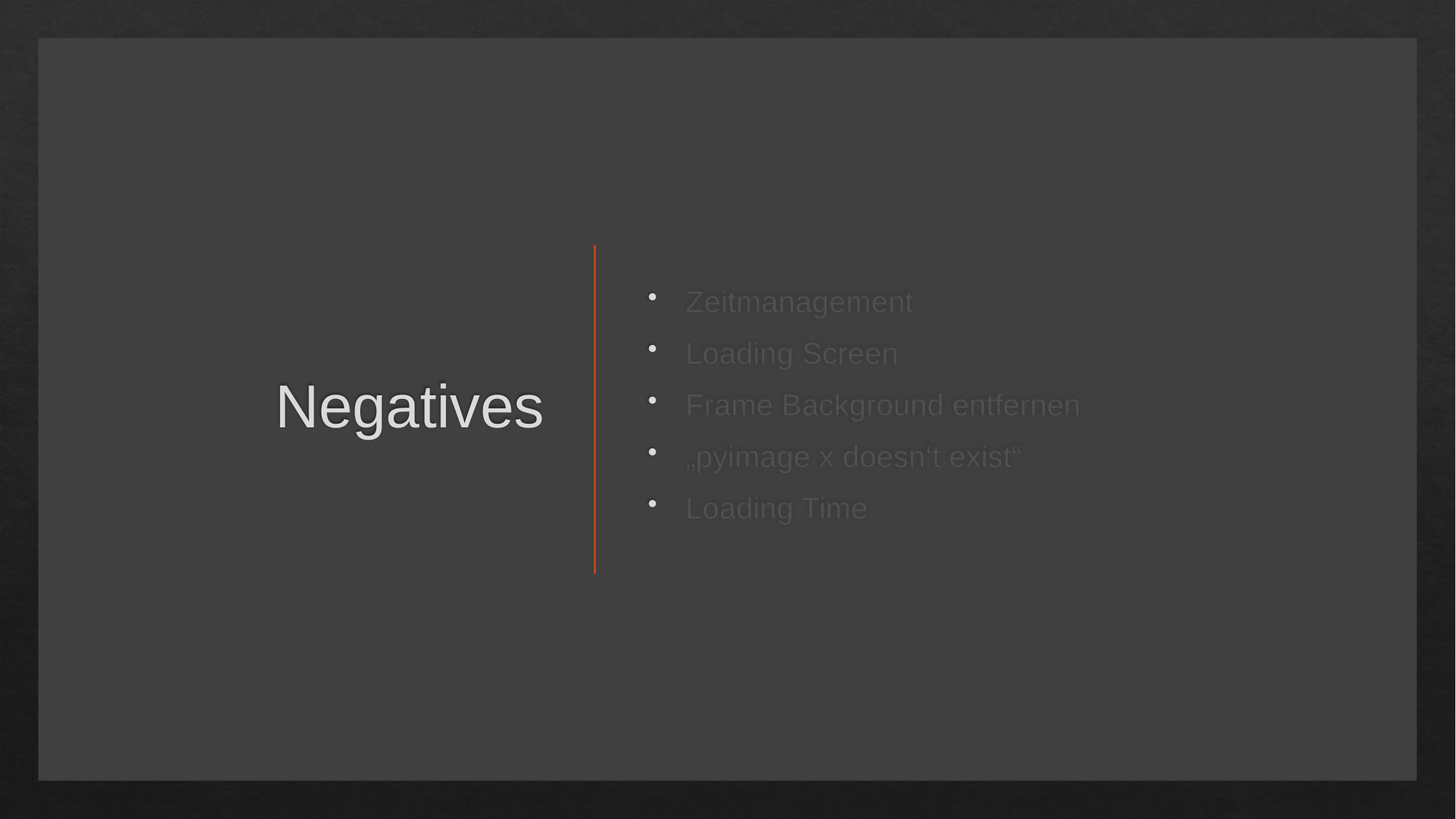

# Negatives
Zeitmanagement
Loading Screen
Frame Background entfernen
„pyimage x doesn‘t exist“
Loading Time